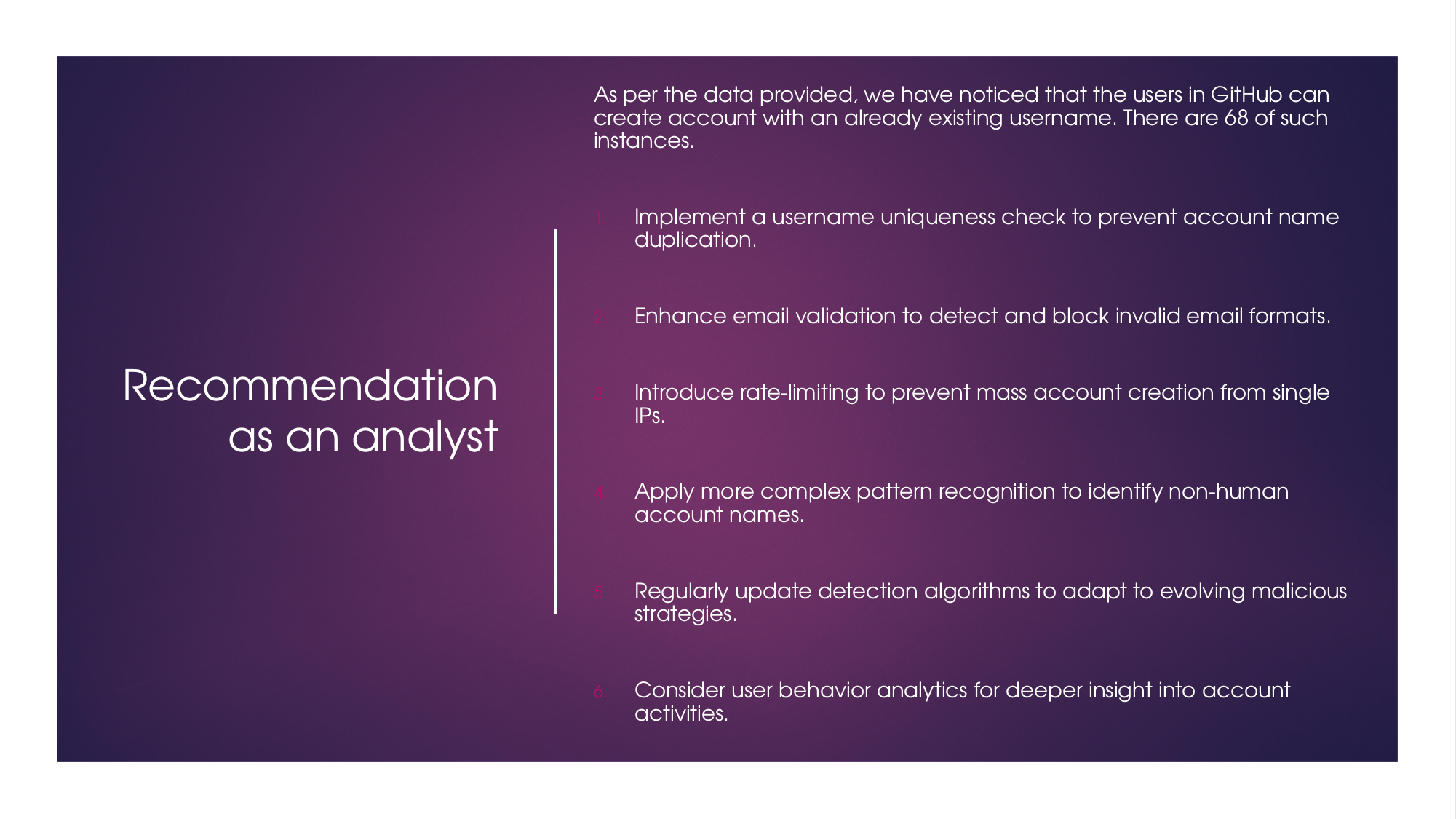

As per the data provided, we have noticed that the users in GitHub can create account with an already existing username. There are 68 of such instances.

Implement a username uniqueness check to prevent account name duplication.

Enhance email validation to detect and block invalid email formats.

Introduce rate-limiting to prevent mass account creation from single IPs.

Apply more complex pattern recognition to identify non-human account names.

Regularly update detection algorithms to adapt to evolving malicious strategies.

Consider user behavior analytics for deeper insight into account activities.

# Recommendation as an analyst